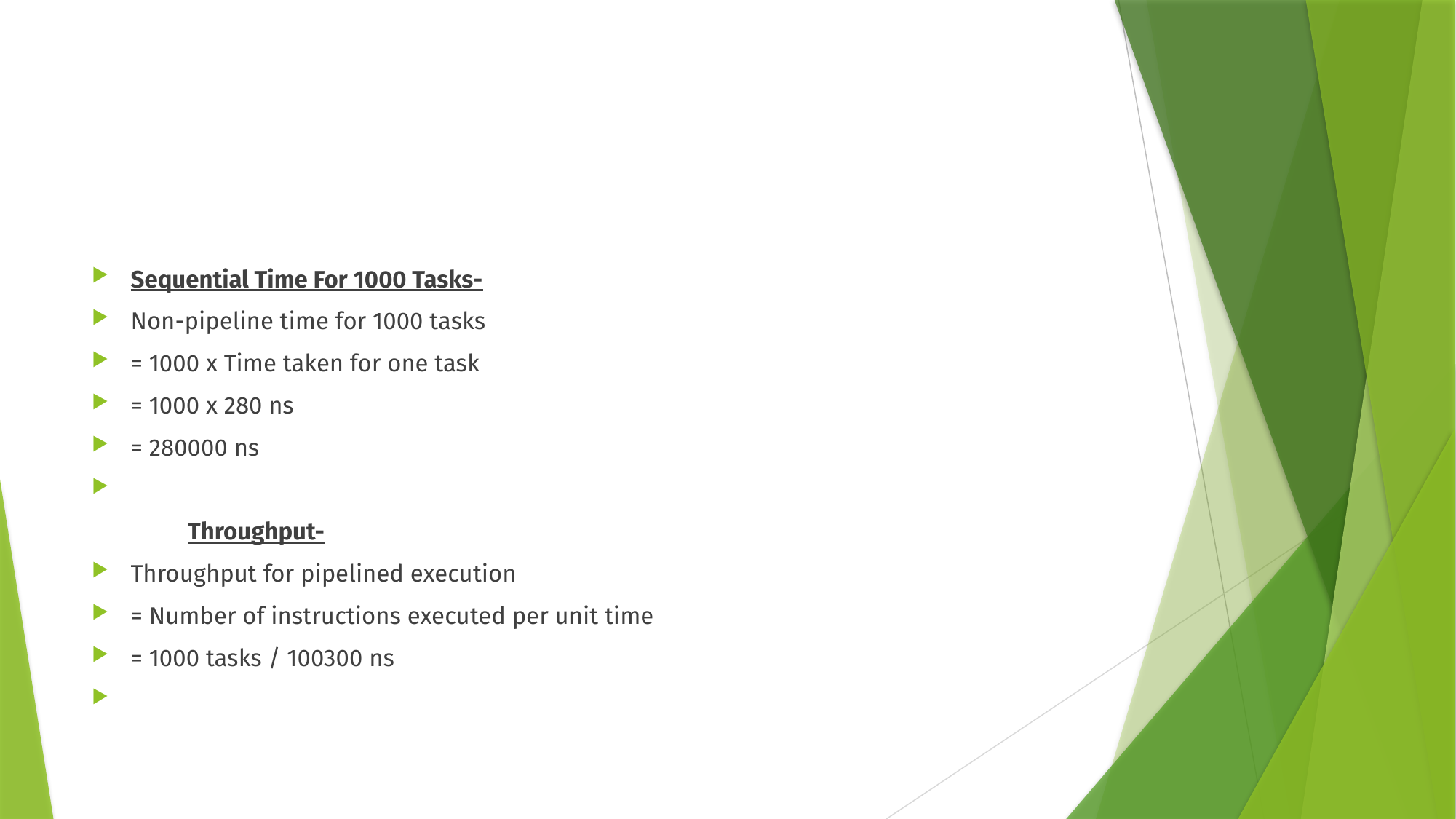

#
Sequential Time For 1000 Tasks-
Non-pipeline time for 1000 tasks
= 1000 x Time taken for one task
= 1000 x 280 ns
= 280000 ns

	Throughput-
Throughput for pipelined execution
= Number of instructions executed per unit time
= 1000 tasks / 100300 ns